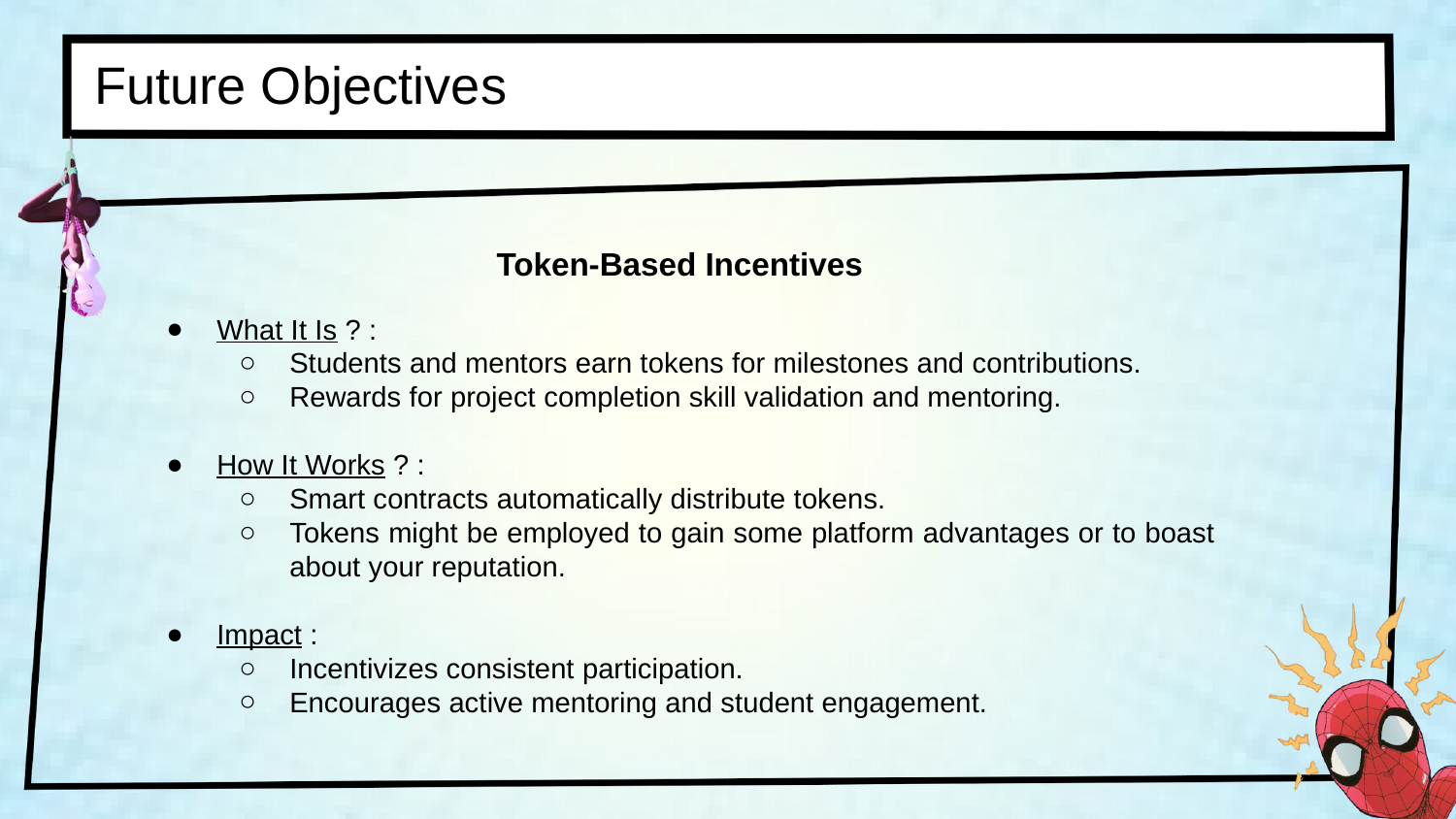

Future Objectives
Token-Based Incentives

What It Is ? :
Students and mentors earn tokens for milestones and contributions.
Rewards for project completion skill validation and mentoring.

How It Works ? :
Smart contracts automatically distribute tokens.
Tokens might be employed to gain some platform advantages or to boast about your reputation.

Impact :
Incentivizes consistent participation.
Encourages active mentoring and student engagement.